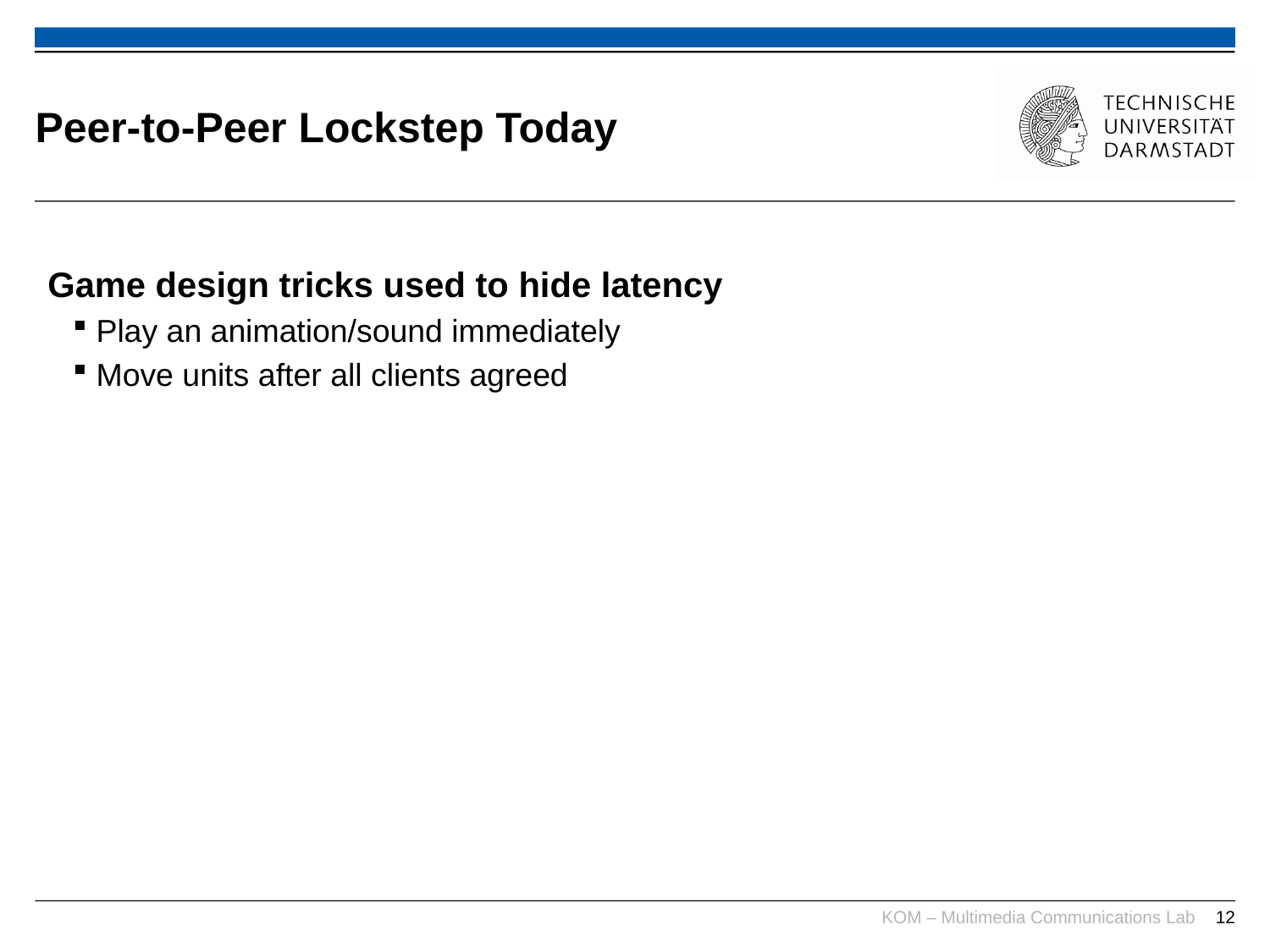

# Peer-to-Peer Lockstep Today

Game design tricks used to hide latency
Play an animation/sound immediately
Move units after all clients agreed